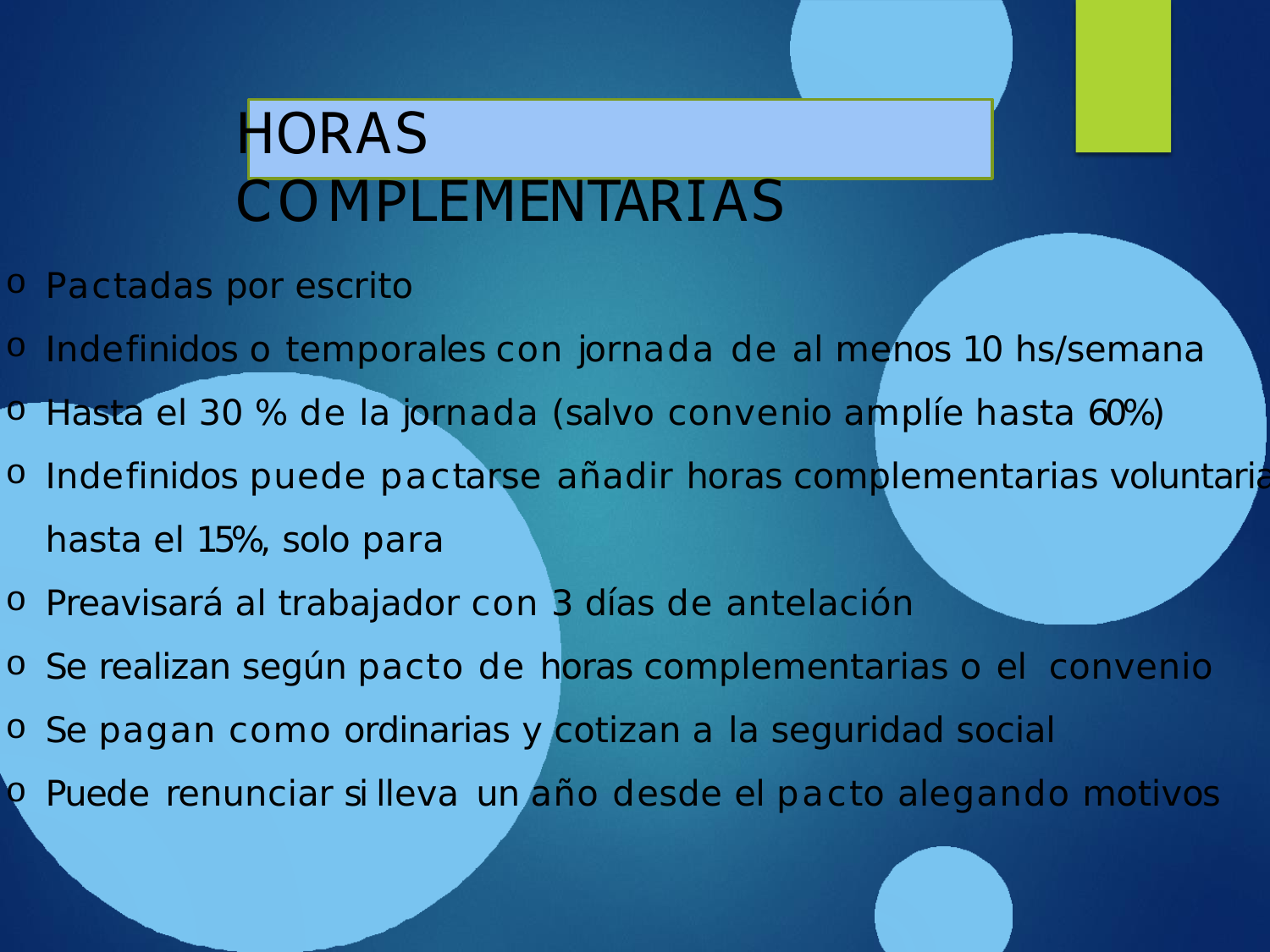

# HORAS COMPLEMENTARIAS

Pactadas por escrito
Indefinidos o temporales con jornada de al menos 10 hs/semana
Hasta el 30 % de la jornada (salvo convenio amplíe hasta 60%)
Indefinidos puede pactarse añadir  horas complementarias voluntarias, hasta el 15%, solo para
Preavisará al trabajador con 3 días de antelación
Se realizan según pacto de horas complementarias o el  convenio
Se pagan como ordinarias y cotizan a la seguridad social
Puede renunciar si lleva un año desde el pacto alegando motivos